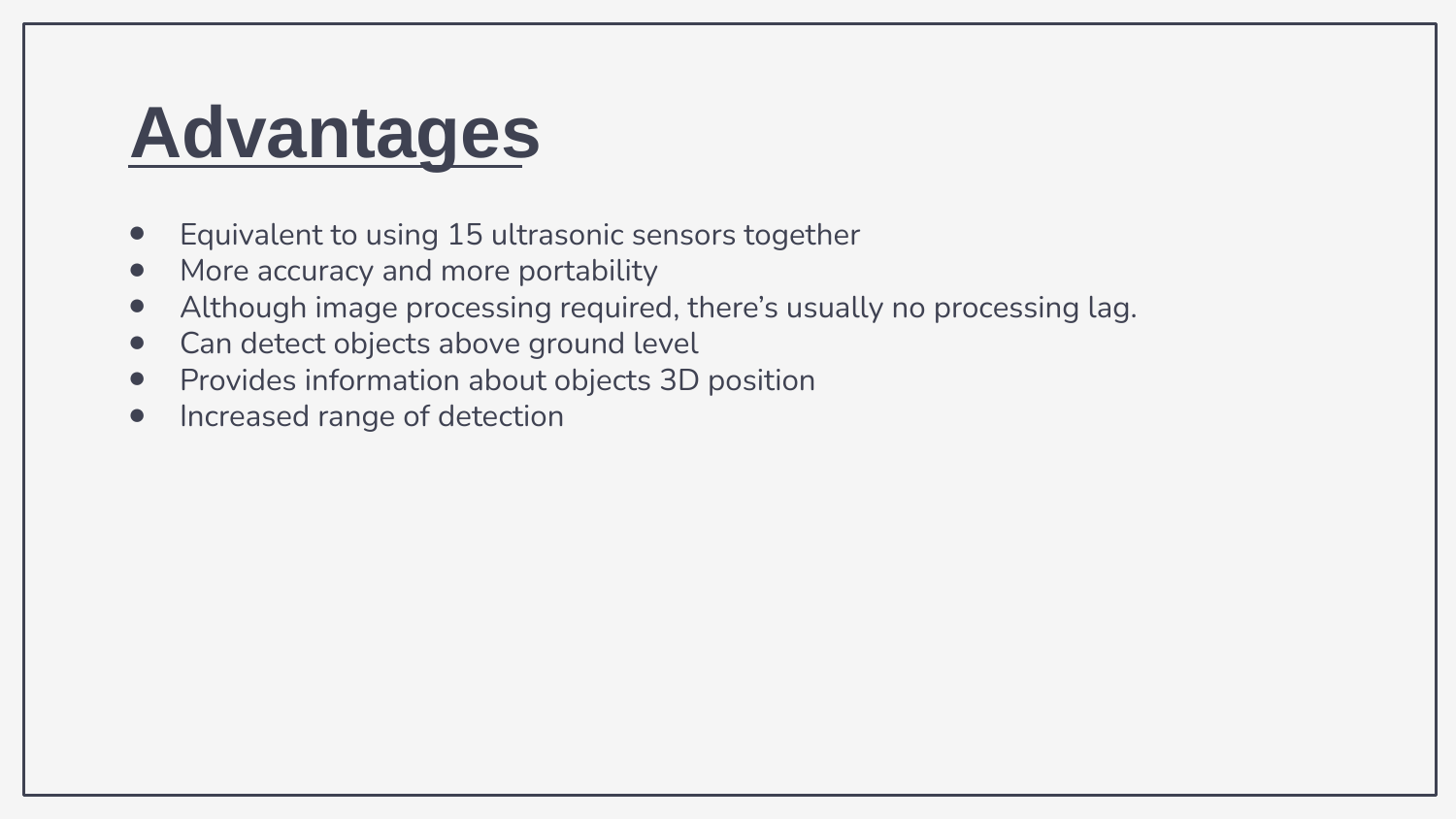

Advantages
Equivalent to using 15 ultrasonic sensors together
More accuracy and more portability
Although image processing required, there’s usually no processing lag.
Can detect objects above ground level
Provides information about objects 3D position
Increased range of detection